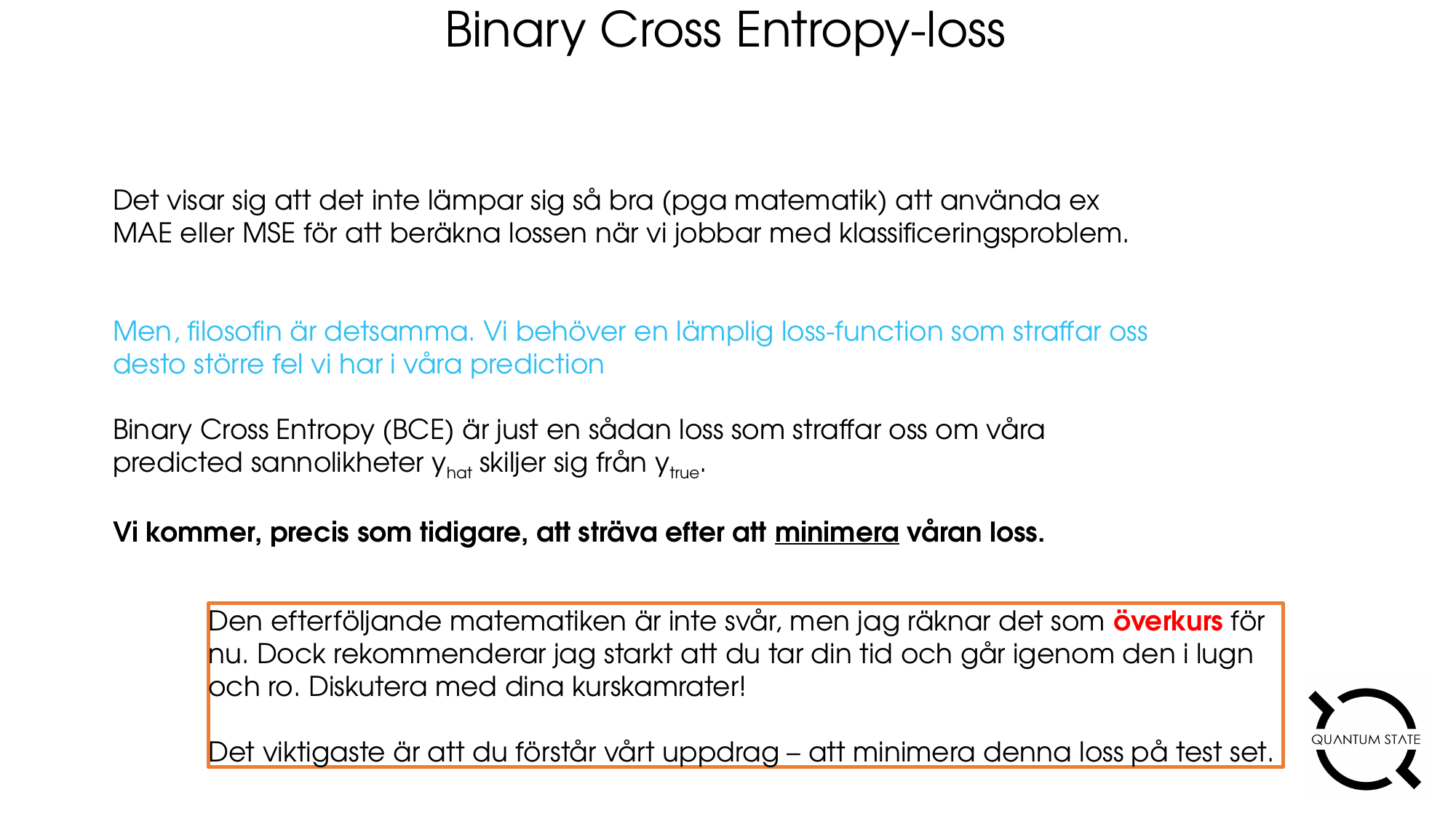

Binary Cross Entropy-loss
Det visar sig att det inte lämpar sig så bra (pga matematik) att använda ex MAE eller MSE för att beräkna lossen när vi jobbar med klassificeringsproblem.

Men, filosofin är detsamma. Vi behöver en lämplig loss-function som straffar oss desto större fel vi har i våra prediction

Binary Cross Entropy (BCE) är just en sådan loss som straffar oss om våra predicted sannolikheter yhat skiljer sig från ytrue.

Vi kommer, precis som tidigare, att sträva efter att minimera våran loss.
Den efterföljande matematiken är inte svår, men jag räknar det som överkurs för nu. Dock rekommenderar jag starkt att du tar din tid och går igenom den i lugn och ro. Diskutera med dina kurskamrater!

Det viktigaste är att du förstår vårt uppdrag – att minimera denna loss på test set.